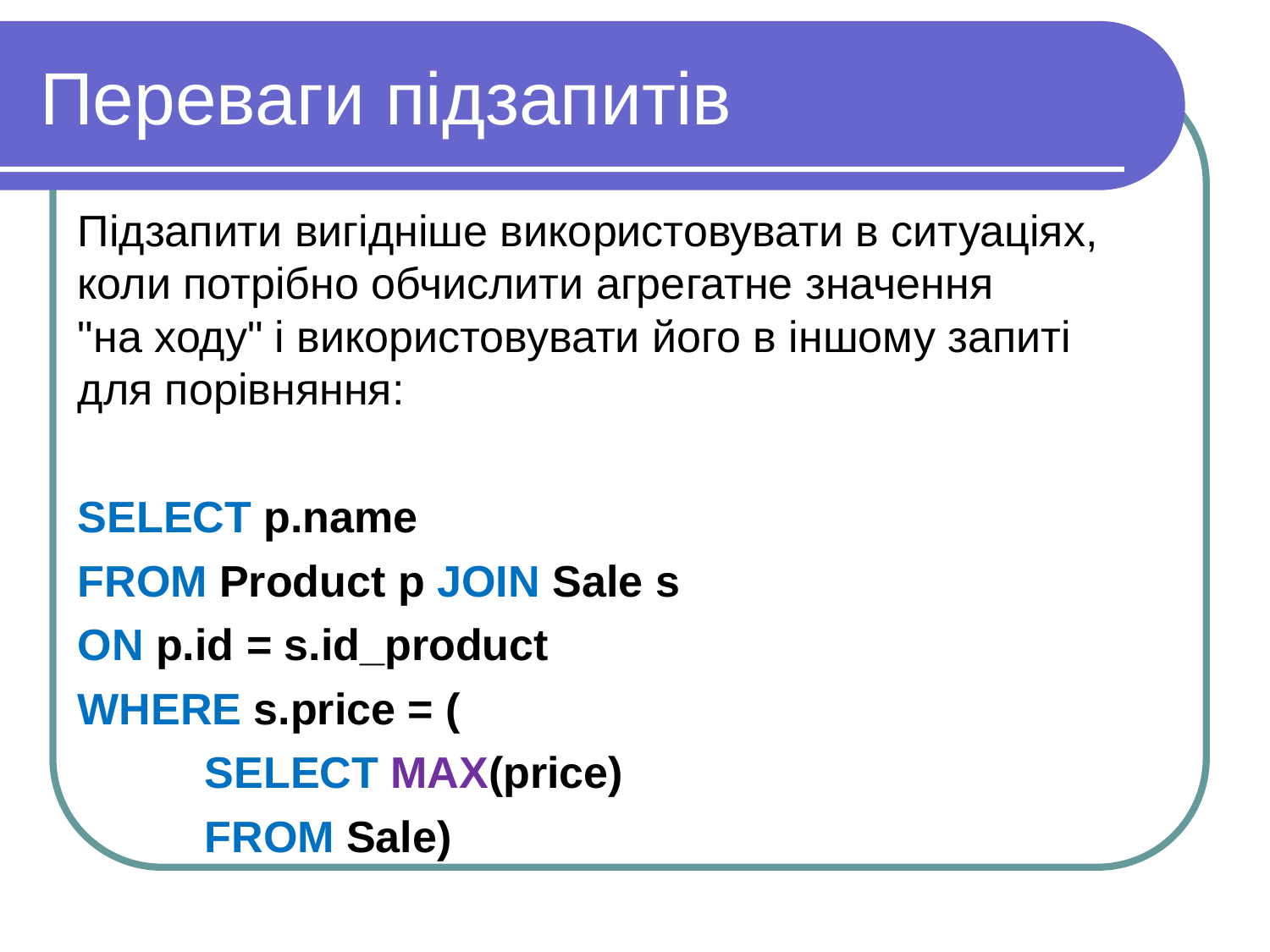

Переваги підзапитів
Підзапити вигідніше використовувати в ситуаціях, коли потрібно обчислити агрегатне значення           "на ходу" і використовувати його в іншому запиті   для порівняння:

SELECT p.name
FROM Product p JOIN Sale s
ON p.id = s.id_product
WHERE s.price = (
	SELECT MAX(price)
	FROM Sale)